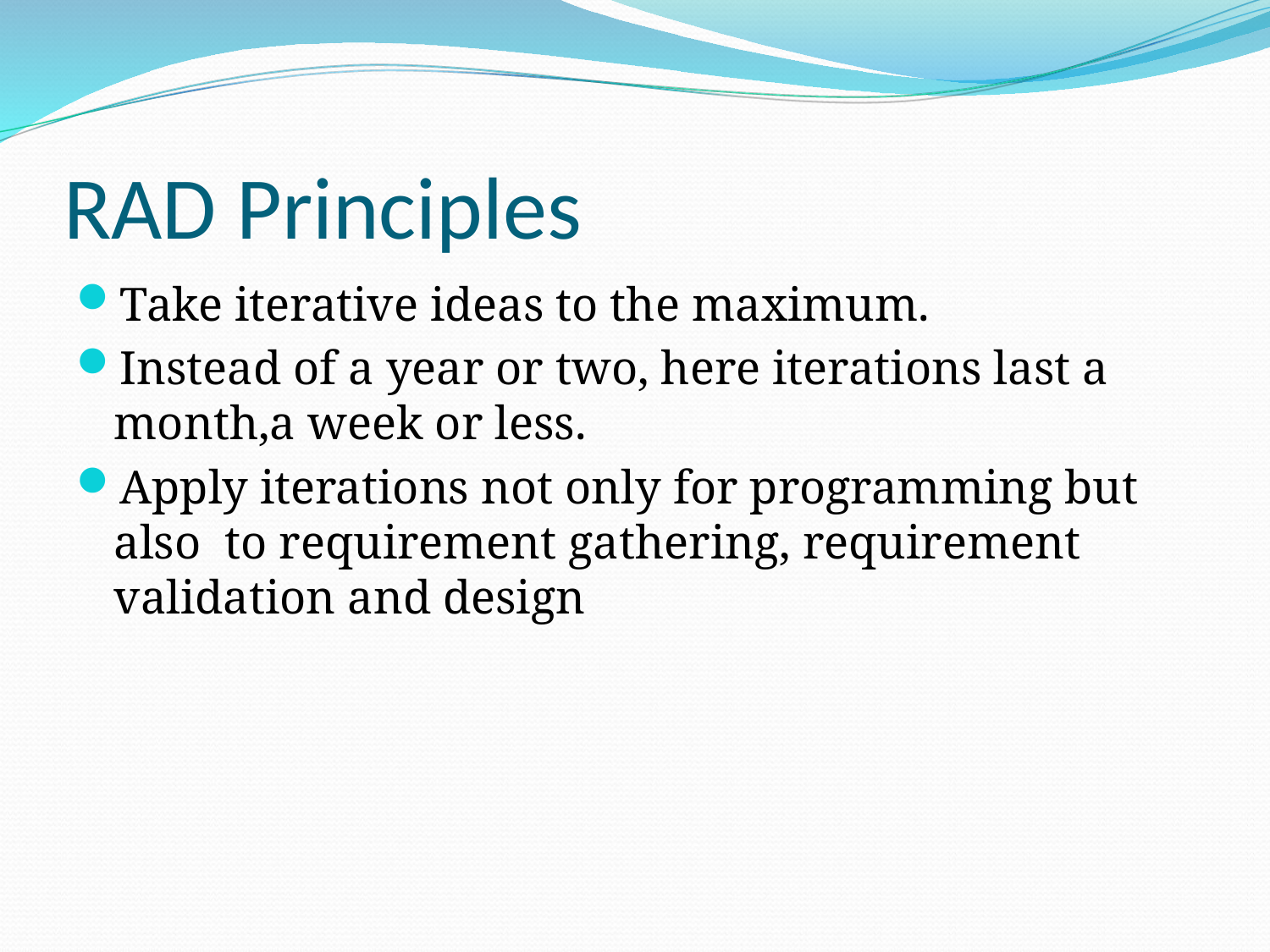

# RAD Principles
Take iterative ideas to the maximum.
Instead of a year or two, here iterations last a month,a week or less.
Apply iterations not only for programming but also  to requirement gathering, requirement validation and design